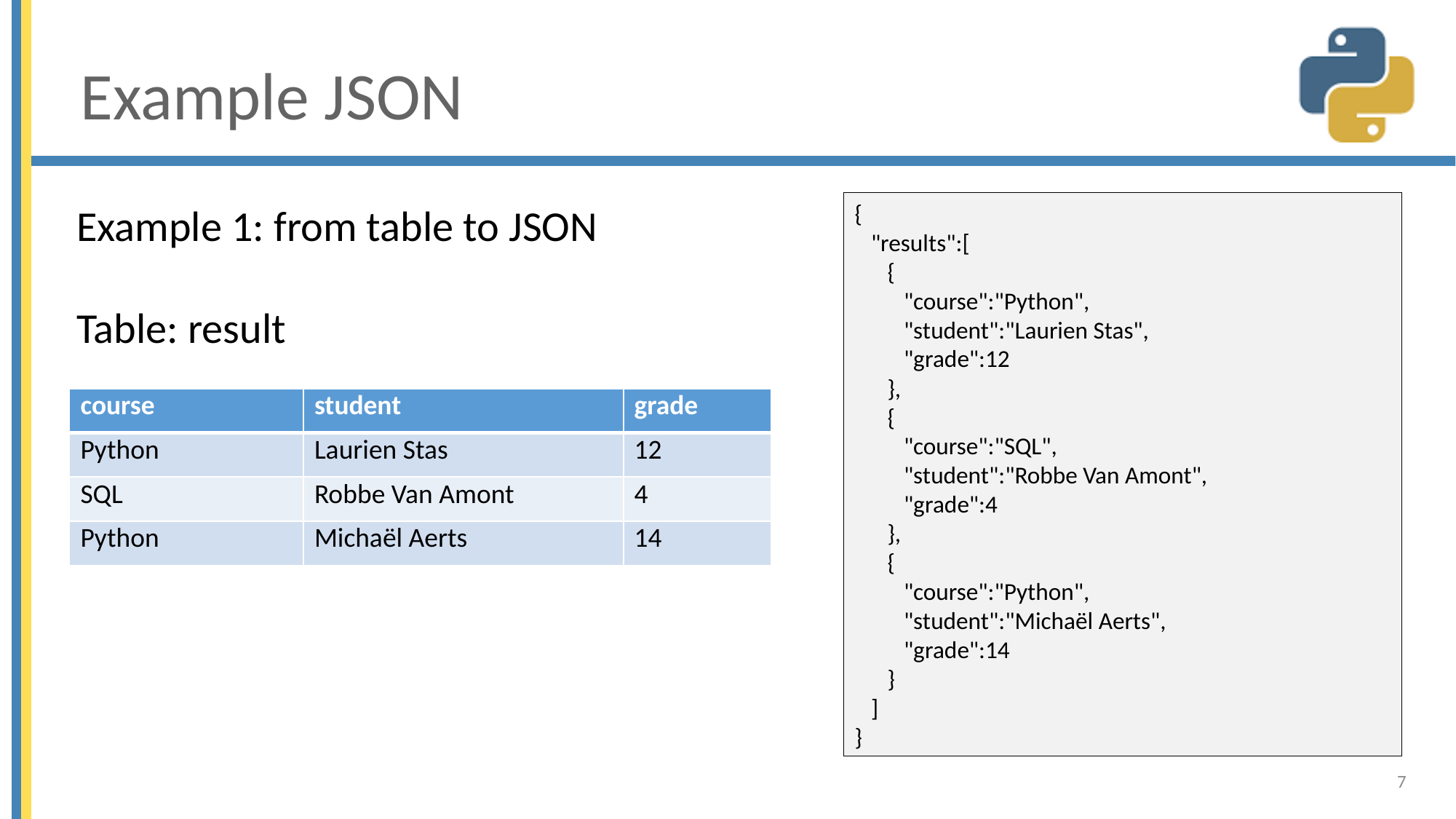

# Example JSON
Example 1: from table to JSON

Table: result

{
   "results":[
      {
         "course":"Python",
         "student":"Laurien Stas",
         "grade":12
      },
      {
         "course":"SQL",
         "student":"Robbe Van Amont",
         "grade":4
      },
      {
         "course":"Python",
         "student":"Michaël Aerts",
         "grade":14
      }
   ]
}
| course | student | grade |
| --- | --- | --- |
| Python | Laurien Stas | 12 |
| SQL | Robbe Van Amont | 4 |
| Python | Michaël Aerts | 14 |
7